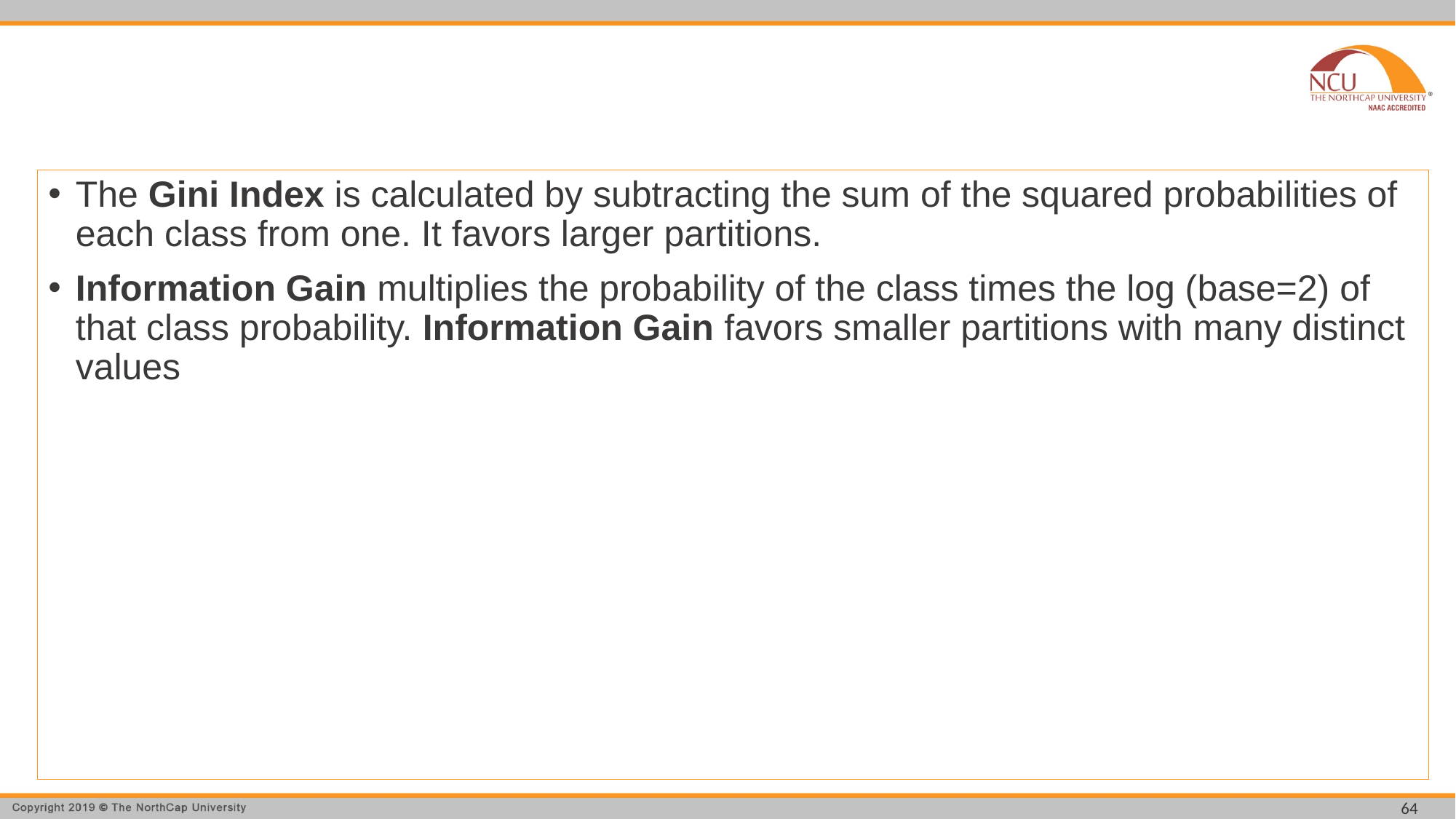

#
The Gini Index is calculated by subtracting the sum of the squared probabilities of each class from one. It favors larger partitions.
Information Gain multiplies the probability of the class times the log (base=2) of that class probability. Information Gain favors smaller partitions with many distinct values
64